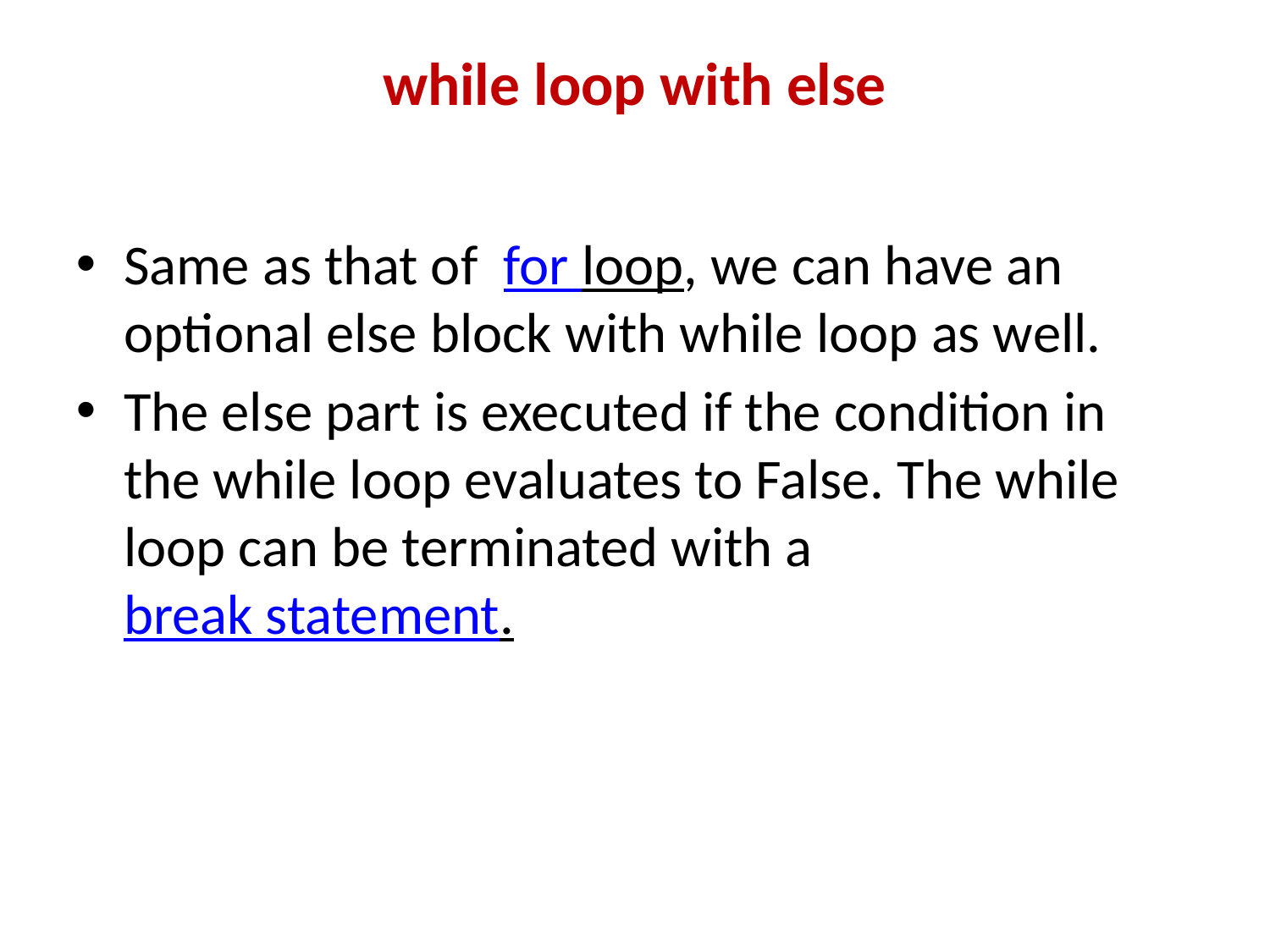

while loop with else
Same as that of  for loop, we can have an optional else block with while loop as well.
The else part is executed if the condition in the while loop evaluates to False. The while loop can be terminated with a break statement.